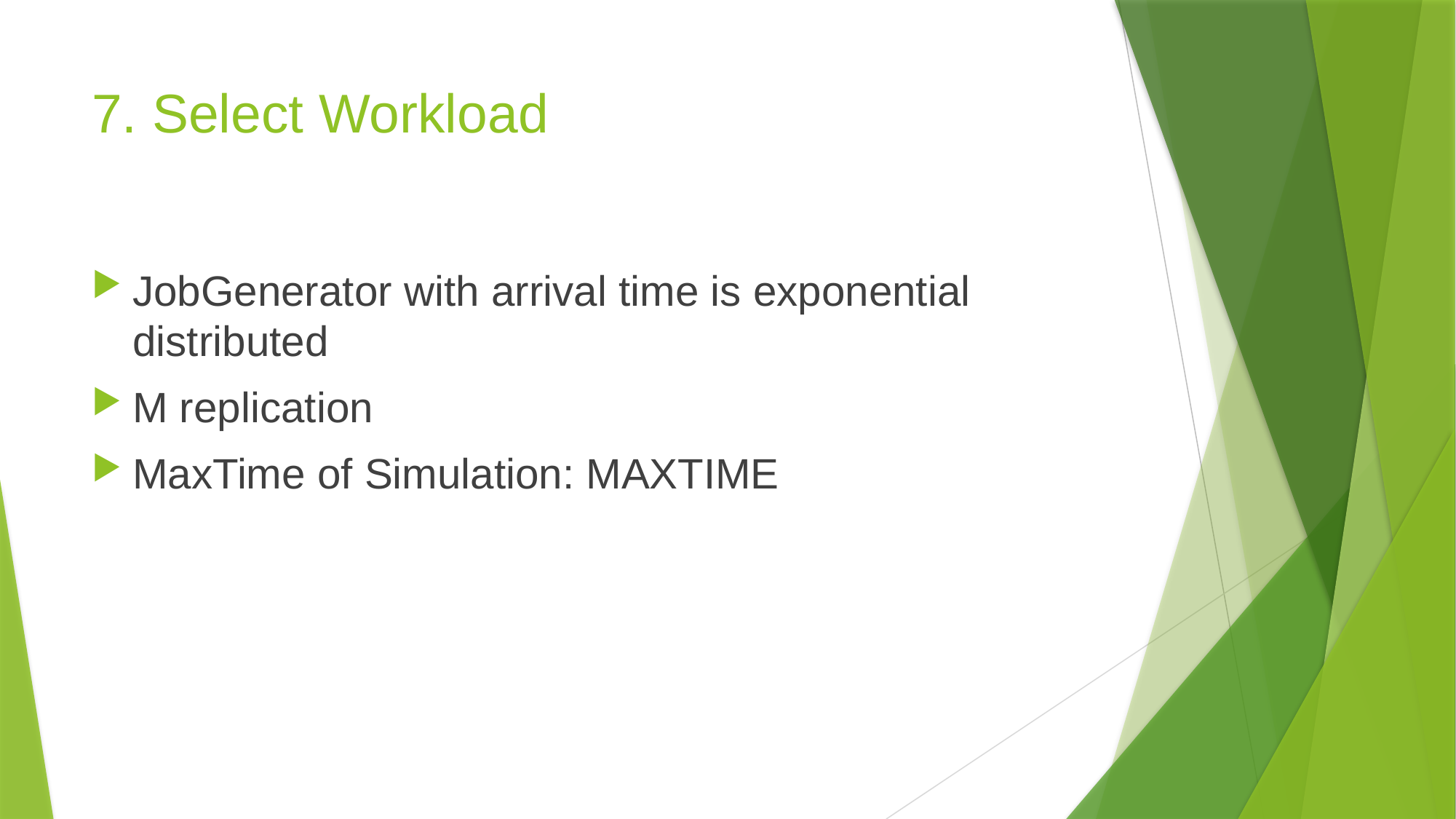

# 7. Select Workload
JobGenerator with arrival time is exponential distributed
M replication
MaxTime of Simulation: MAXTIME